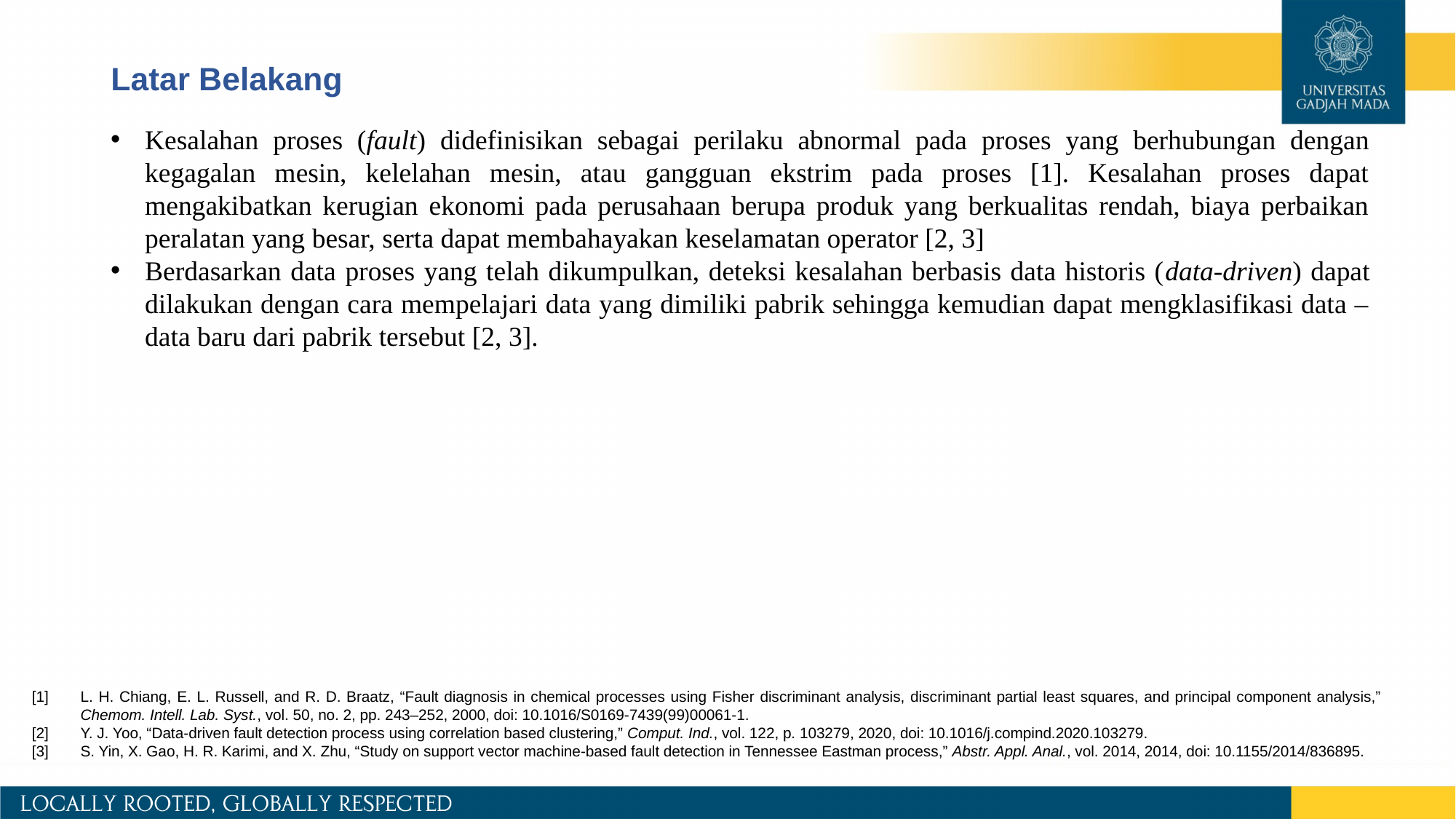

# Latar Belakang
Kesalahan proses (fault) didefinisikan sebagai perilaku abnormal pada proses yang berhubungan dengan kegagalan mesin, kelelahan mesin, atau gangguan ekstrim pada proses [1]. Kesalahan proses dapat mengakibatkan kerugian ekonomi pada perusahaan berupa produk yang berkualitas rendah, biaya perbaikan peralatan yang besar, serta dapat membahayakan keselamatan operator [2, 3]
Berdasarkan data proses yang telah dikumpulkan, deteksi kesalahan berbasis data historis (data-driven) dapat dilakukan dengan cara mempelajari data yang dimiliki pabrik sehingga kemudian dapat mengklasifikasi data – data baru dari pabrik tersebut [2, 3].

[1]	L. H. Chiang, E. L. Russell, and R. D. Braatz, “Fault diagnosis in chemical processes using Fisher discriminant analysis, discriminant partial least squares, and principal component analysis,” Chemom. Intell. Lab. Syst., vol. 50, no. 2, pp. 243–252, 2000, doi: 10.1016/S0169-7439(99)00061-1.
[2]	Y. J. Yoo, “Data-driven fault detection process using correlation based clustering,” Comput. Ind., vol. 122, p. 103279, 2020, doi: 10.1016/j.compind.2020.103279.
[3]	S. Yin, X. Gao, H. R. Karimi, and X. Zhu, “Study on support vector machine-based fault detection in Tennessee Eastman process,” Abstr. Appl. Anal., vol. 2014, 2014, doi: 10.1155/2014/836895.